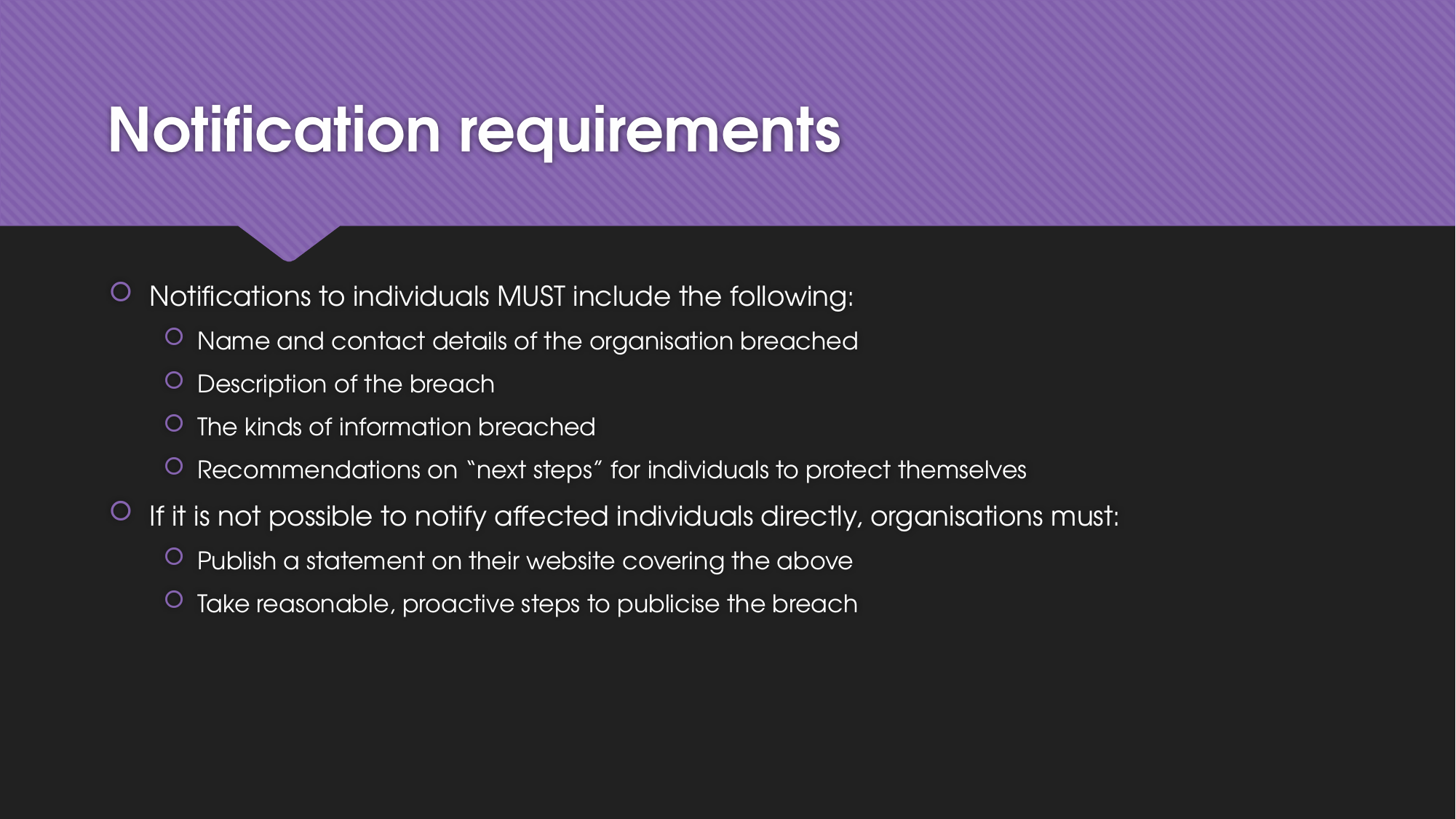

# Notification requirements
Notifications to individuals MUST include the following:
Name and contact details of the organisation breached
Description of the breach
The kinds of information breached
Recommendations on “next steps” for individuals to protect themselves
If it is not possible to notify affected individuals directly, organisations must:
Publish a statement on their website covering the above
Take reasonable, proactive steps to publicise the breach